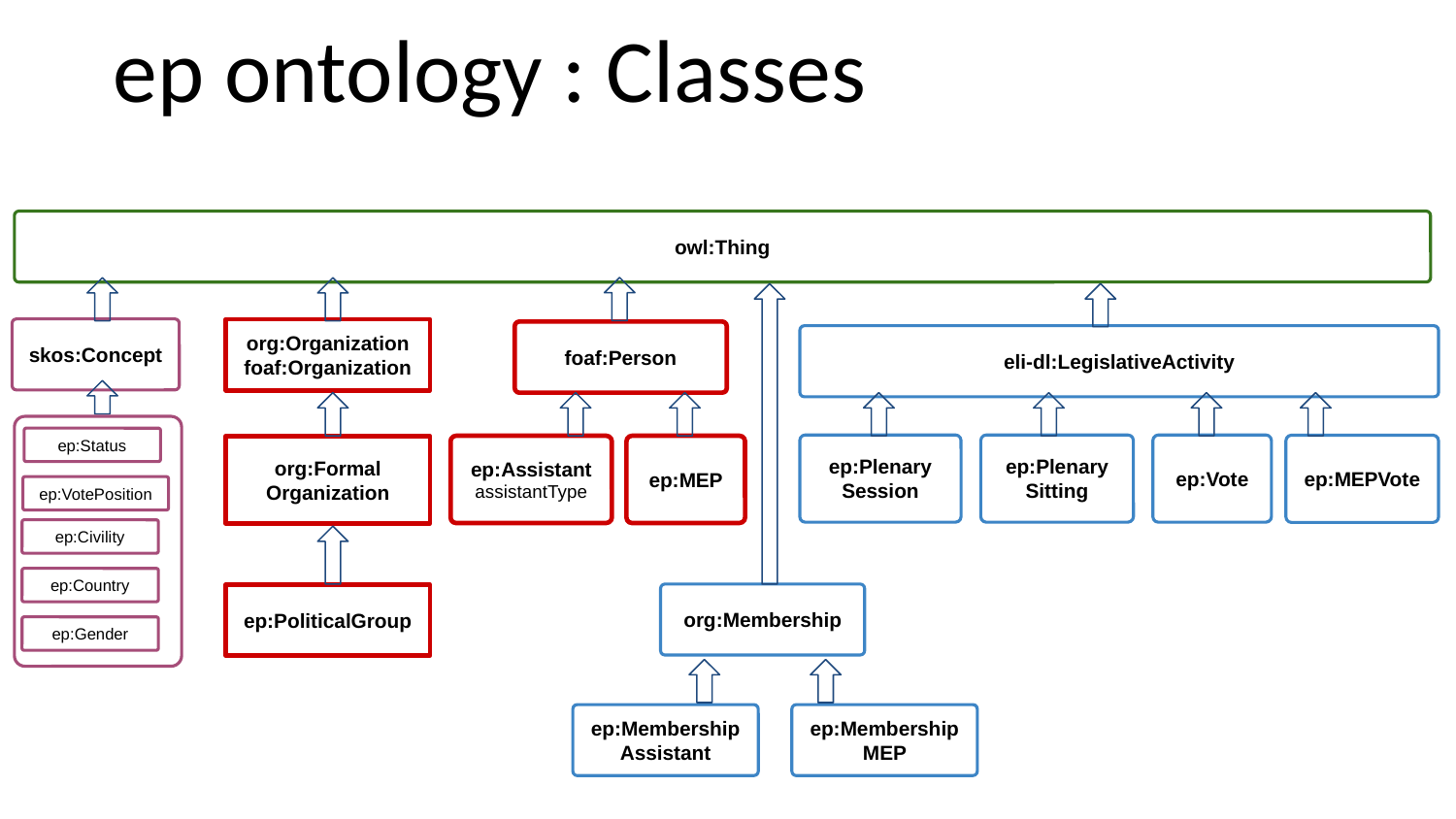

# ep ontology : Classes
owl:Thing

skos:Concept
org:Organization
foaf:Organization
foaf:Person
eli-dl:LegislativeActivity

ep:Status
ep:Plenary
Session
ep:Plenary
Sitting
ep:Vote
ep:MEPVote
ep:Assistant
assistantType
ep:MEP
org:Formal
Organization
ep:VotePosition
ep:Civility

ep:Country
org:Membership
ep:PoliticalGroup
ep:Gender

ep:Membership Assistant
ep:Membership
MEP